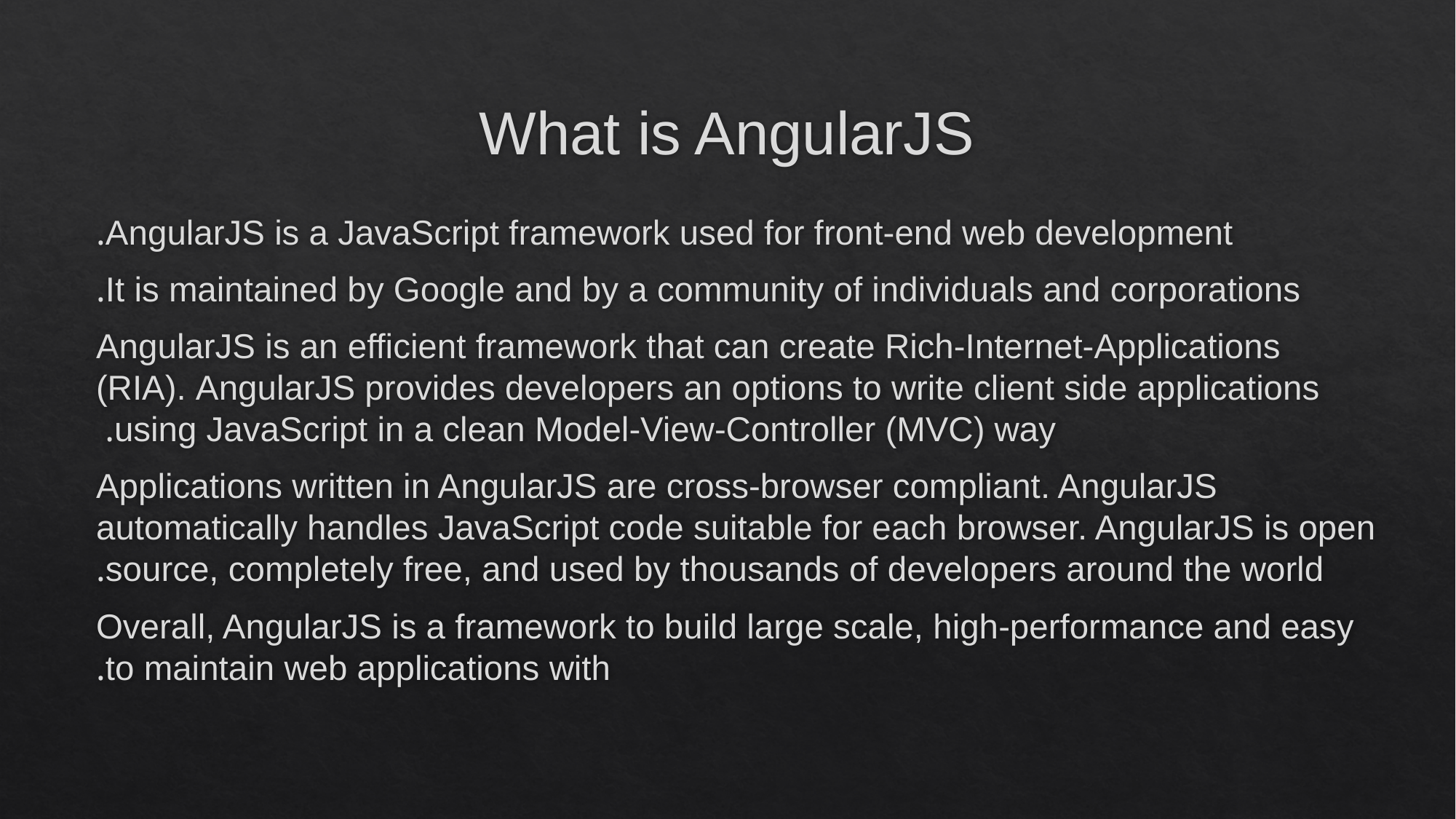

# What is AngularJS
AngularJS is a JavaScript framework used for front-end web development.
It is maintained by Google and by a community of individuals and corporations.
AngularJS is an efficient framework that can create Rich-Internet-Applications (RIA). AngularJS provides developers an options to write client side applications using JavaScript in a clean Model-View-Controller (MVC) way.
Applications written in AngularJS are cross-browser compliant. AngularJS automatically handles JavaScript code suitable for each browser. AngularJS is open source, completely free, and used by thousands of developers around the world.
 Overall, AngularJS is a framework to build large scale, high-performance and easy to maintain web applications with.